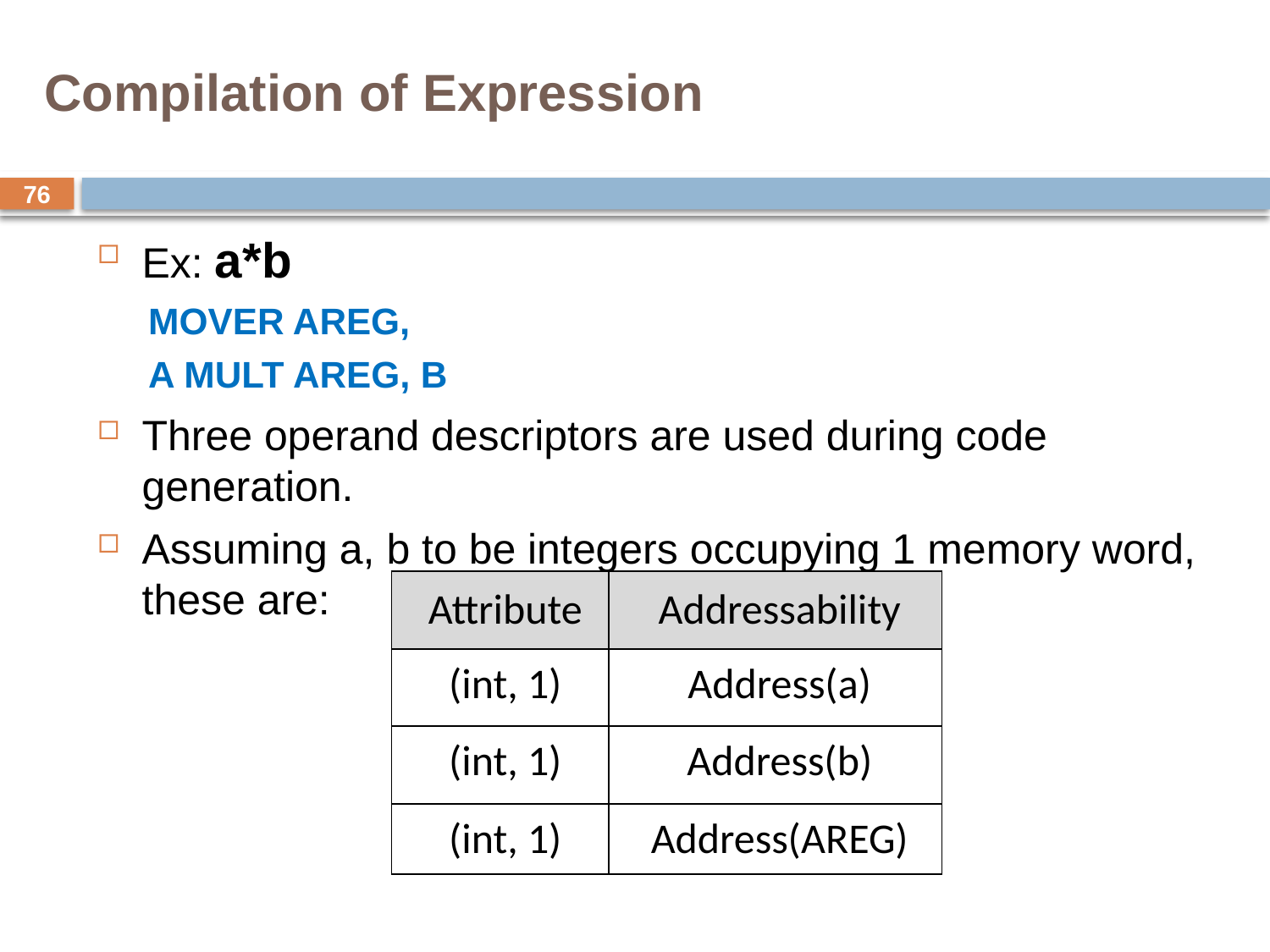

# Compilation of Expression
76
Ex: a*b
MOVER AREG,
A MULT AREG, B
Three operand descriptors are used during code generation.
Assuming a, b to be integers occupying 1 memory word, these are:

| Attribute | Addressability |
| --- | --- |
|  |  |
| (int, 1) | Address(a) |
|  |  |
| (int, 1) | Address(b) |
|  |  |
| (int, 1) | Address(AREG) |
|  |  |